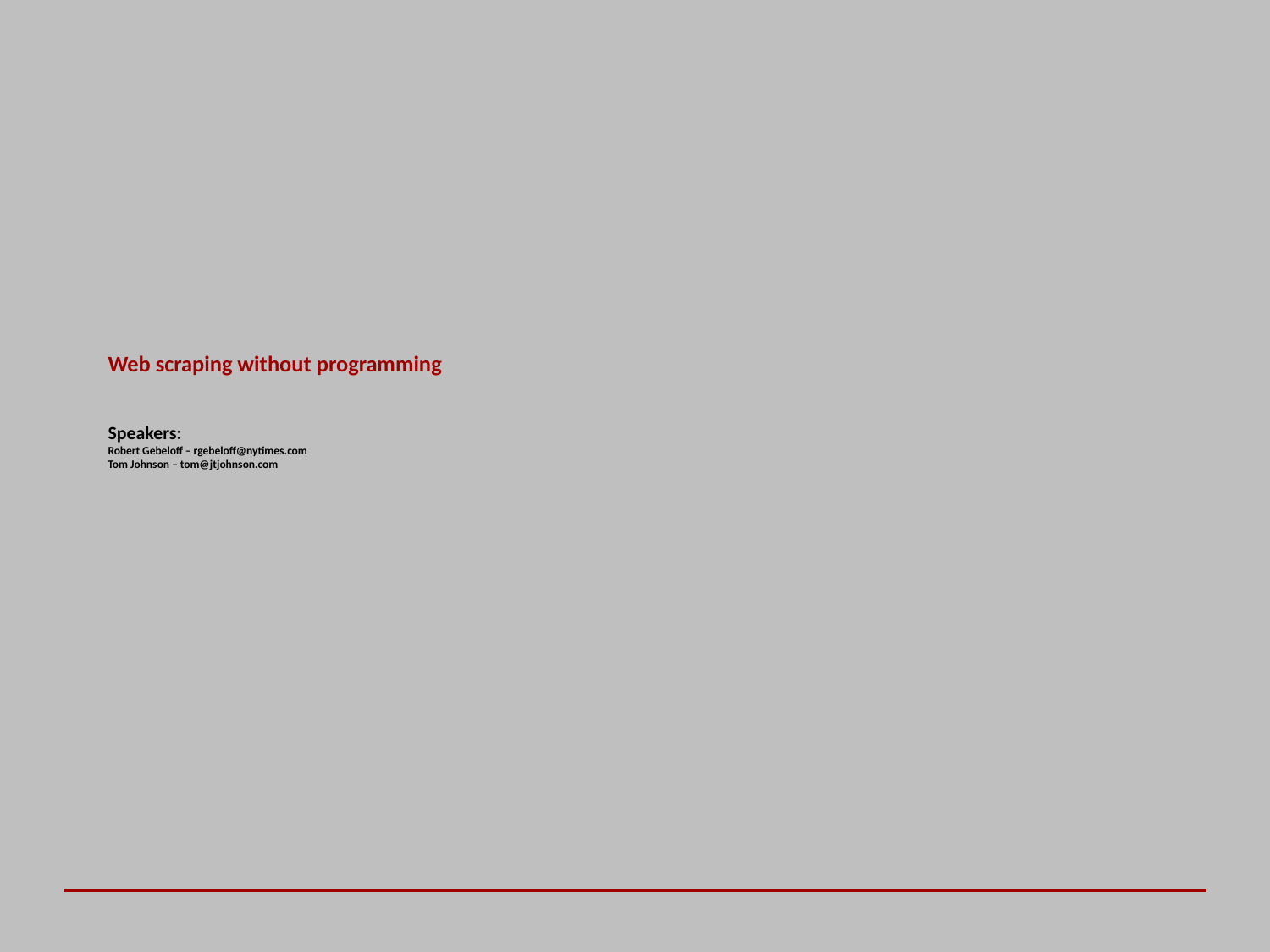

# Web scraping without programming Speakers:  Robert Gebeloff – rgebeloff@nytimes.com Tom Johnson – tom@jtjohnson.com